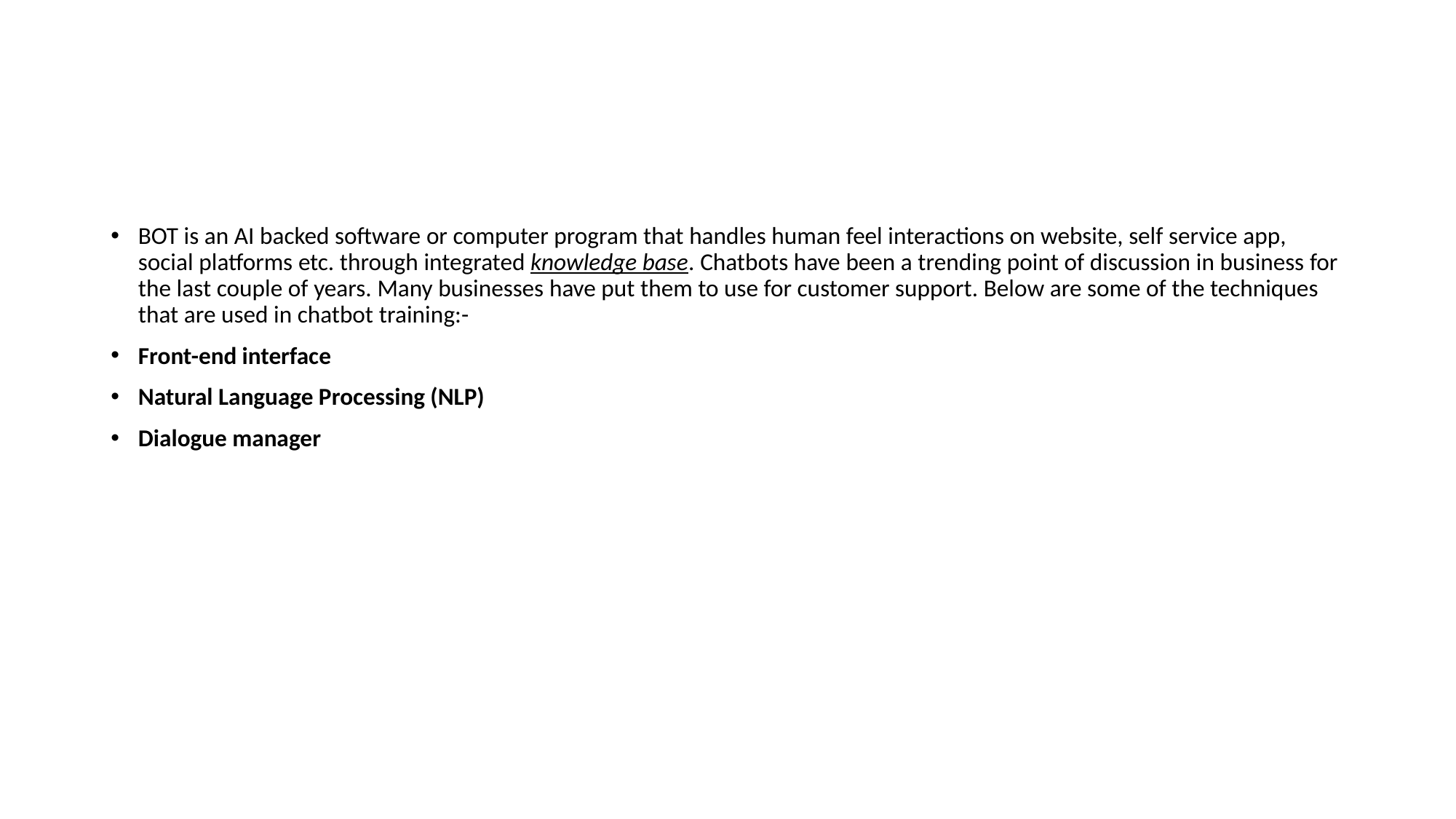

BOT is an AI backed software or computer program that handles human feel interactions on website, self service app, social platforms etc. through integrated knowledge base. Chatbots have been a trending point of discussion in business for the last couple of years. Many businesses have put them to use for customer support. Below are some of the techniques that are used in chatbot training:-
Front-end interface
Natural Language Processing (NLP)
Dialogue manager